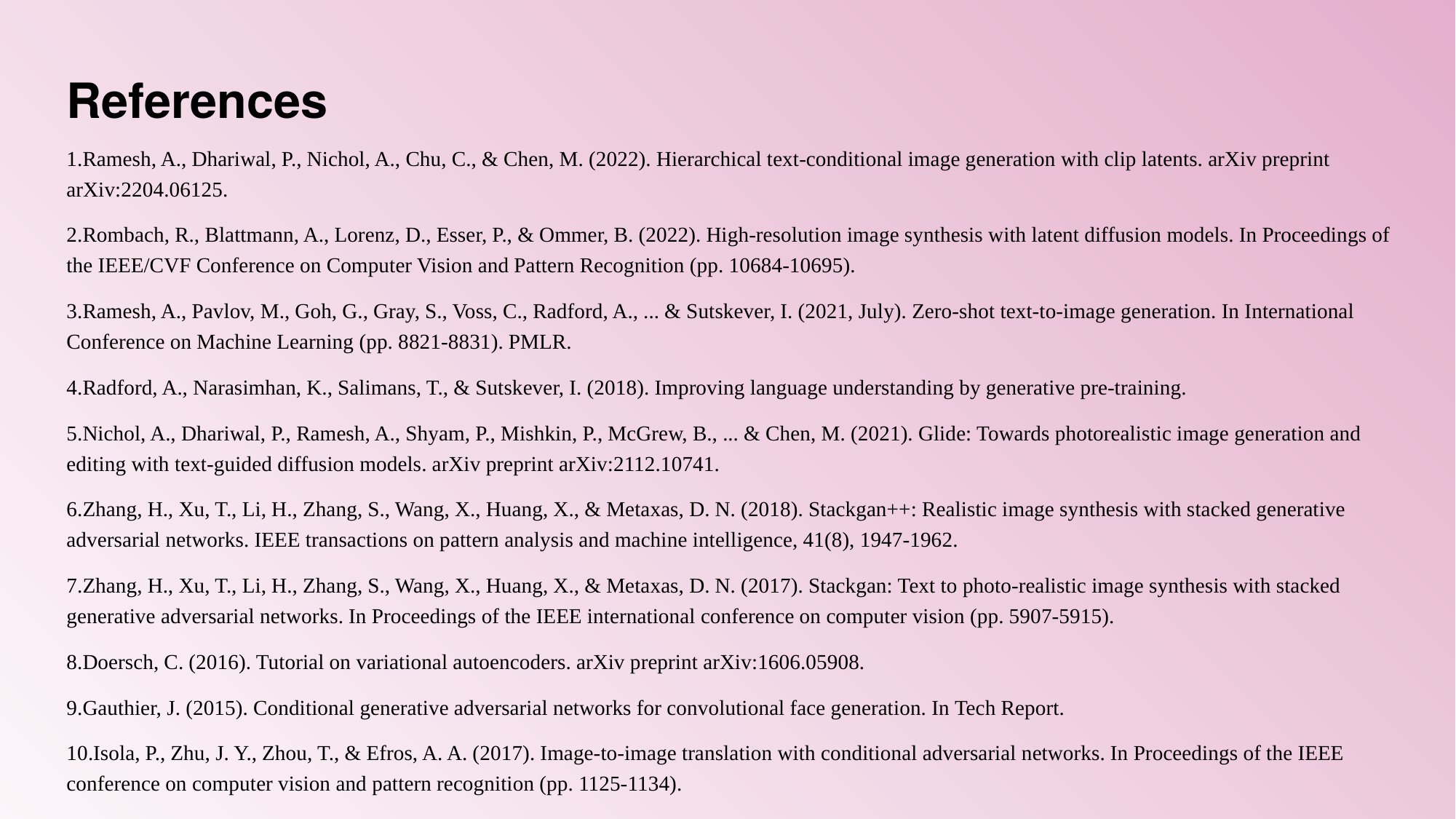

# References
1.Ramesh, A., Dhariwal, P., Nichol, A., Chu, C., & Chen, M. (2022). Hierarchical text-conditional image generation with clip latents. arXiv preprint arXiv:2204.06125.
2.Rombach, R., Blattmann, A., Lorenz, D., Esser, P., & Ommer, B. (2022). High-resolution image synthesis with latent diffusion models. In Proceedings of the IEEE/CVF Conference on Computer Vision and Pattern Recognition (pp. 10684-10695).
3.Ramesh, A., Pavlov, M., Goh, G., Gray, S., Voss, C., Radford, A., ... & Sutskever, I. (2021, July). Zero-shot text-to-image generation. In International Conference on Machine Learning (pp. 8821-8831). PMLR.
4.Radford, A., Narasimhan, K., Salimans, T., & Sutskever, I. (2018). Improving language understanding by generative pre-training.
5.Nichol, A., Dhariwal, P., Ramesh, A., Shyam, P., Mishkin, P., McGrew, B., ... & Chen, M. (2021). Glide: Towards photorealistic image generation and editing with text-guided diffusion models. arXiv preprint arXiv:2112.10741.
6.Zhang, H., Xu, T., Li, H., Zhang, S., Wang, X., Huang, X., & Metaxas, D. N. (2018). Stackgan++: Realistic image synthesis with stacked generative adversarial networks. IEEE transactions on pattern analysis and machine intelligence, 41(8), 1947-1962.
7.Zhang, H., Xu, T., Li, H., Zhang, S., Wang, X., Huang, X., & Metaxas, D. N. (2017). Stackgan: Text to photo-realistic image synthesis with stacked generative adversarial networks. In Proceedings of the IEEE international conference on computer vision (pp. 5907-5915).
8.Doersch, C. (2016). Tutorial on variational autoencoders. arXiv preprint arXiv:1606.05908.
9.Gauthier, J. (2015). Conditional generative adversarial networks for convolutional face generation. In Tech Report.
10.Isola, P., Zhu, J. Y., Zhou, T., & Efros, A. A. (2017). Image-to-image translation with conditional adversarial networks. In Proceedings of the IEEE conference on computer vision and pattern recognition (pp. 1125-1134).